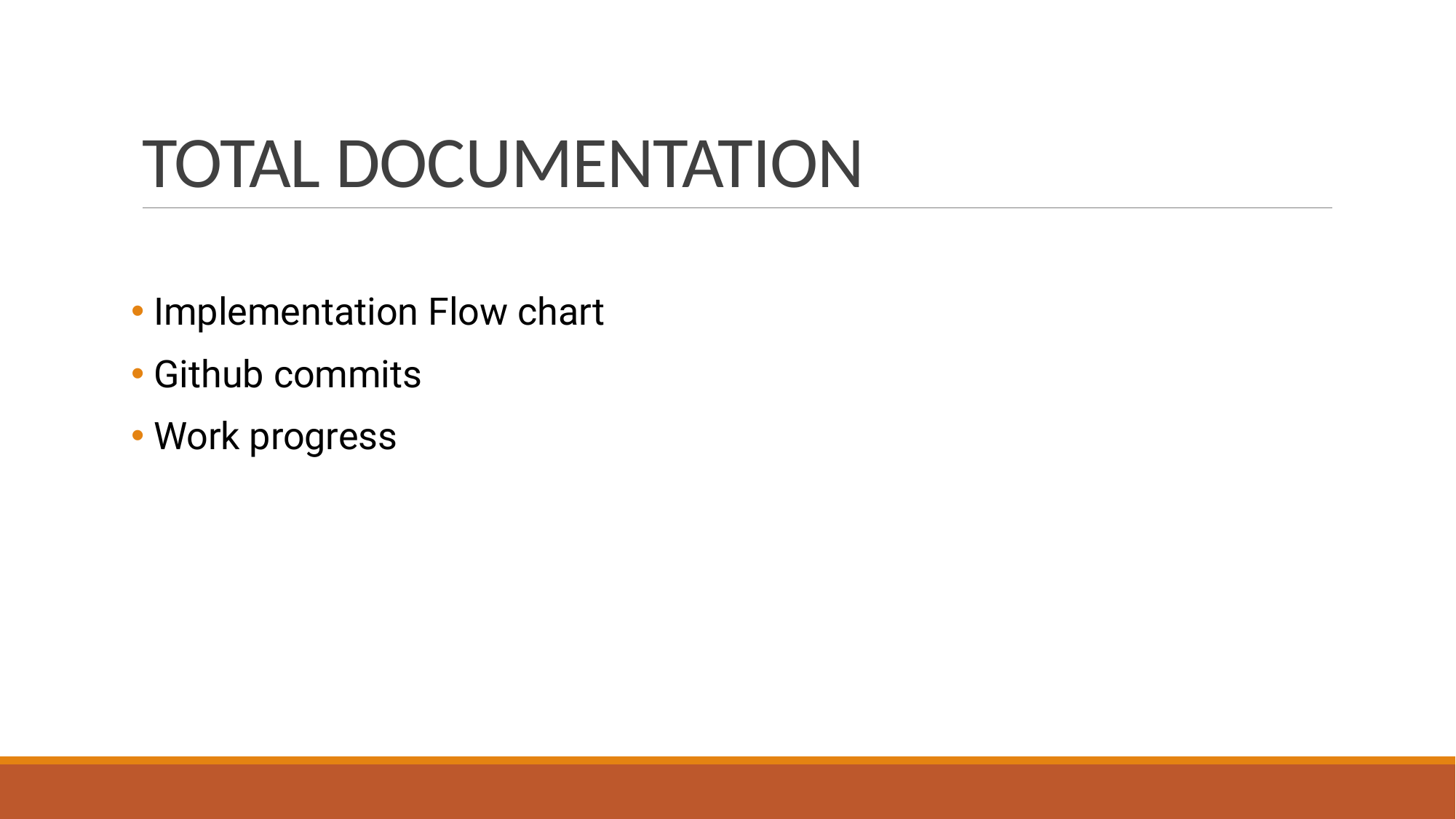

# TOTAL DOCUMENTATION

 Implementation Flow chart
 Github commits
 Work progress